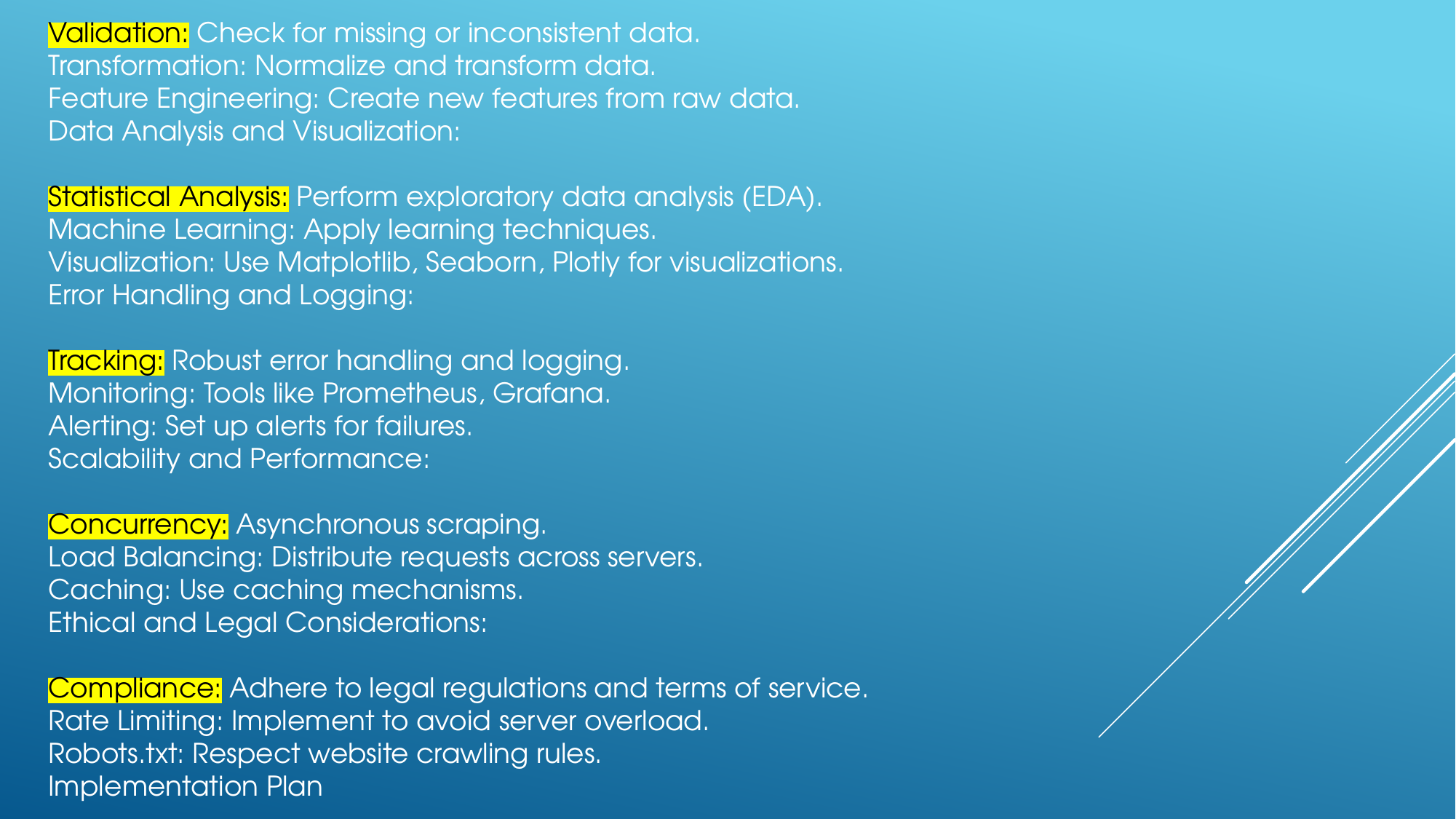

Validation: Check for missing or inconsistent data.
Transformation: Normalize and transform data.
Feature Engineering: Create new features from raw data.
Data Analysis and Visualization:

Statistical Analysis: Perform exploratory data analysis (EDA).
Machine Learning: Apply learning techniques.
Visualization: Use Matplotlib, Seaborn, Plotly for visualizations.
Error Handling and Logging:

Tracking: Robust error handling and logging.
Monitoring: Tools like Prometheus, Grafana.
Alerting: Set up alerts for failures.
Scalability and Performance:

Concurrency: Asynchronous scraping.
Load Balancing: Distribute requests across servers.
Caching: Use caching mechanisms.
Ethical and Legal Considerations:

Compliance: Adhere to legal regulations and terms of service.
Rate Limiting: Implement to avoid server overload.
Robots.txt: Respect website crawling rules.
Implementation Plan